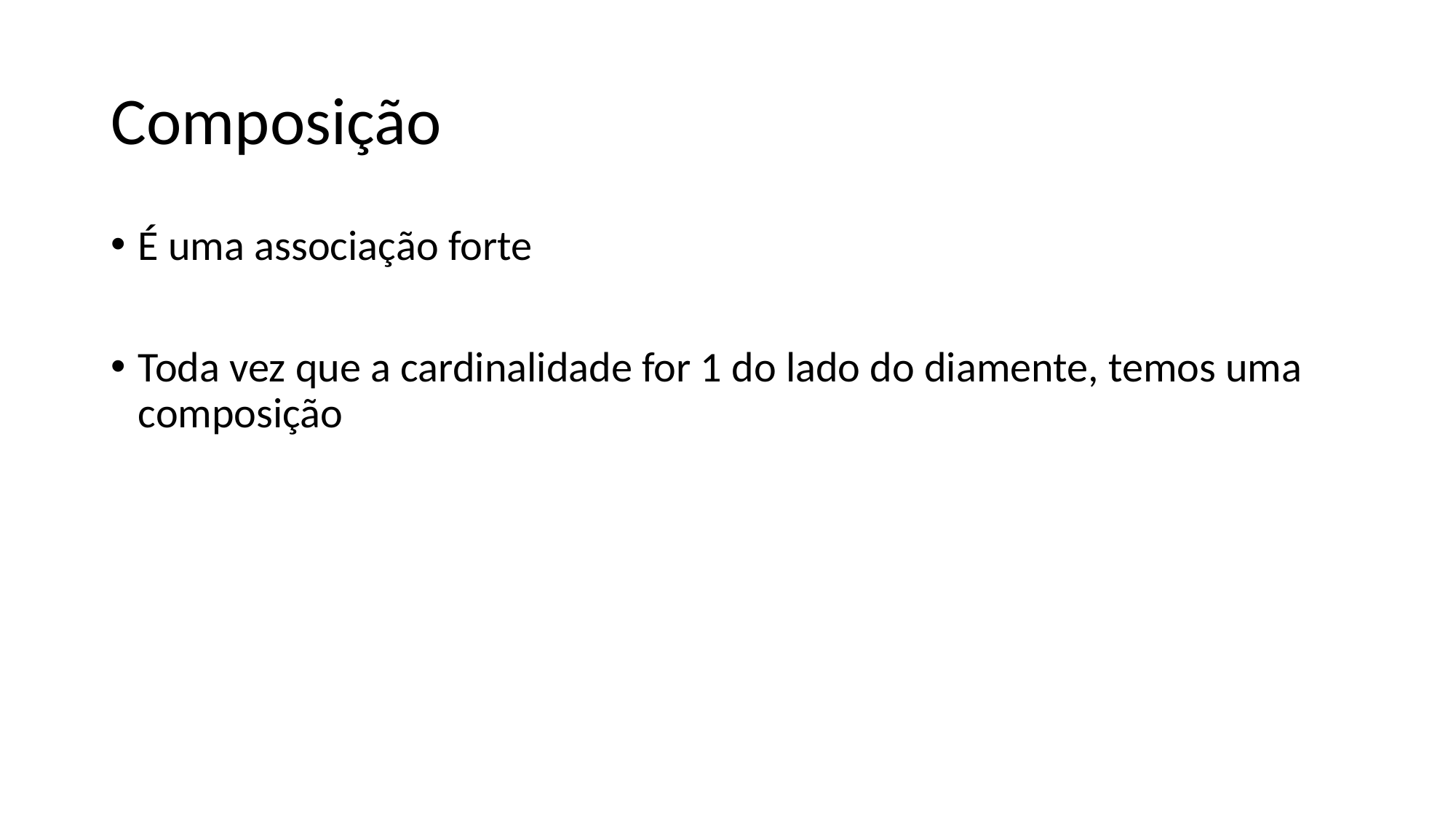

# Composição
É uma associação forte

Toda vez que a cardinalidade for 1 do lado do diamente, temos uma composição